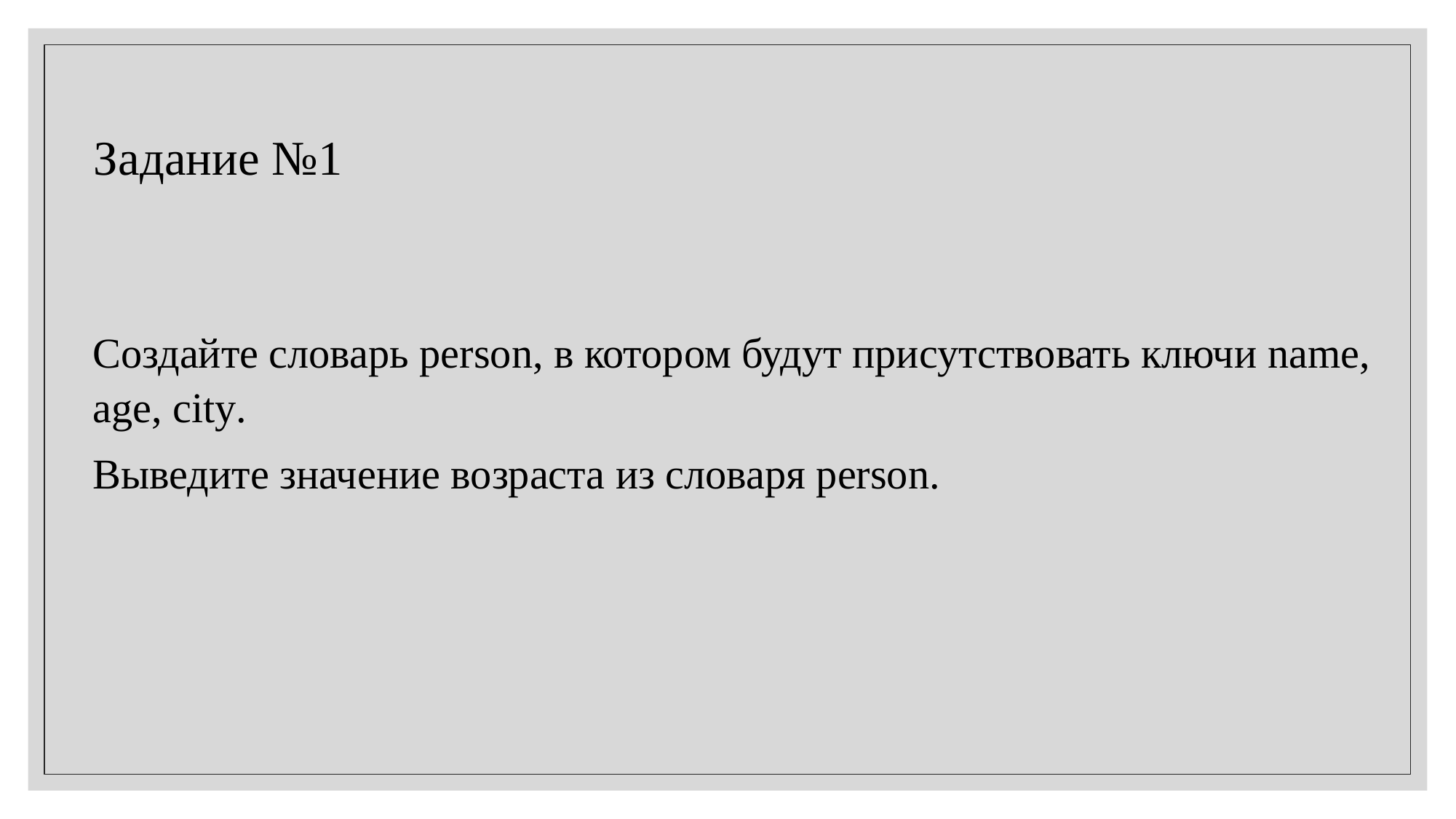

Задание №1
Создайте словарь person, в котором будут присутствовать ключи name, age, city.
Выведите значение возраста из словаря person.